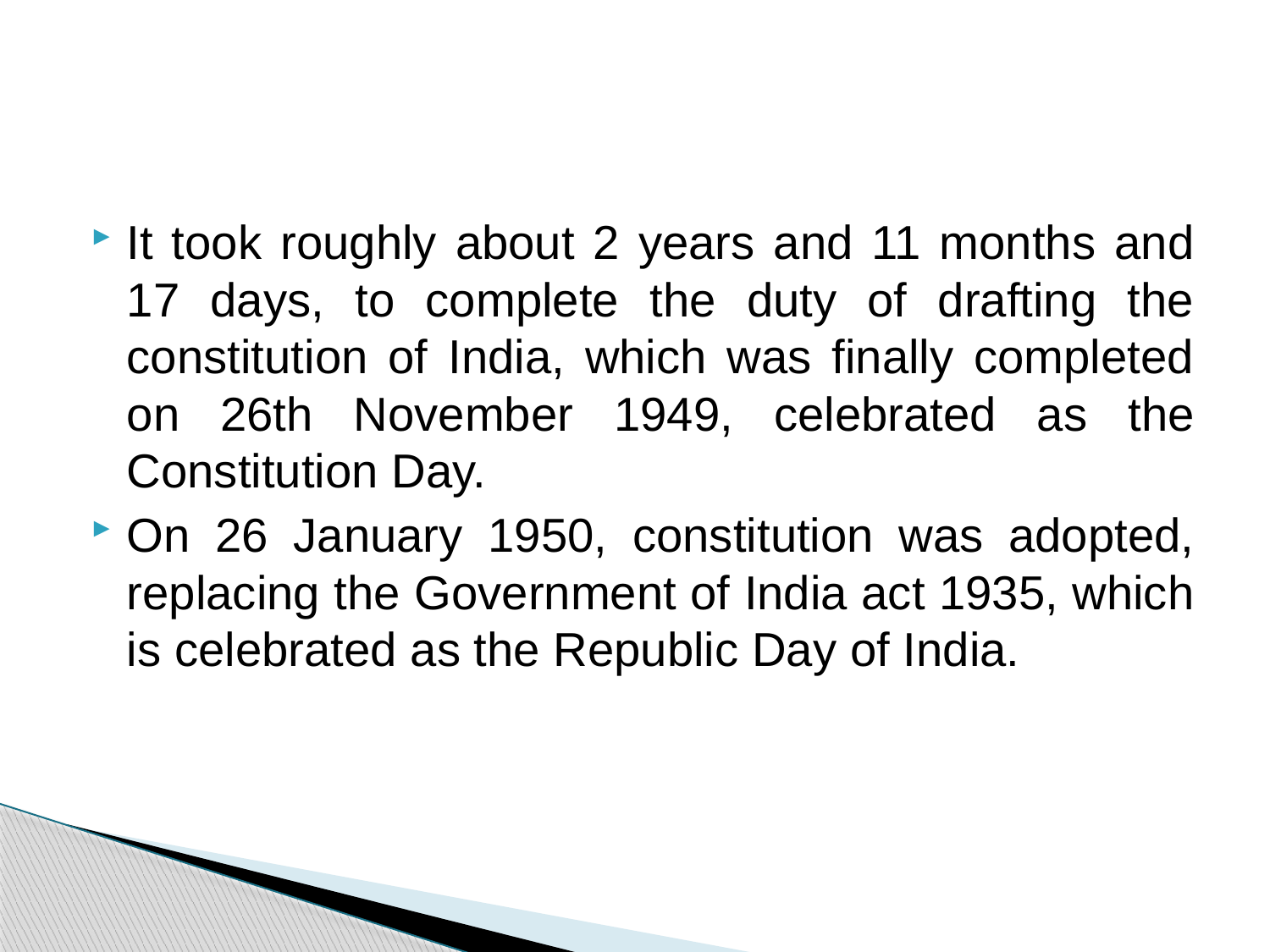

#
It took roughly about 2 years and 11 months and 17 days, to complete the duty of drafting the constitution of India, which was finally completed on 26th November 1949, celebrated as the Constitution Day.
On 26 January 1950, constitution was adopted, replacing the Government of India act 1935, which is celebrated as the Republic Day of India.